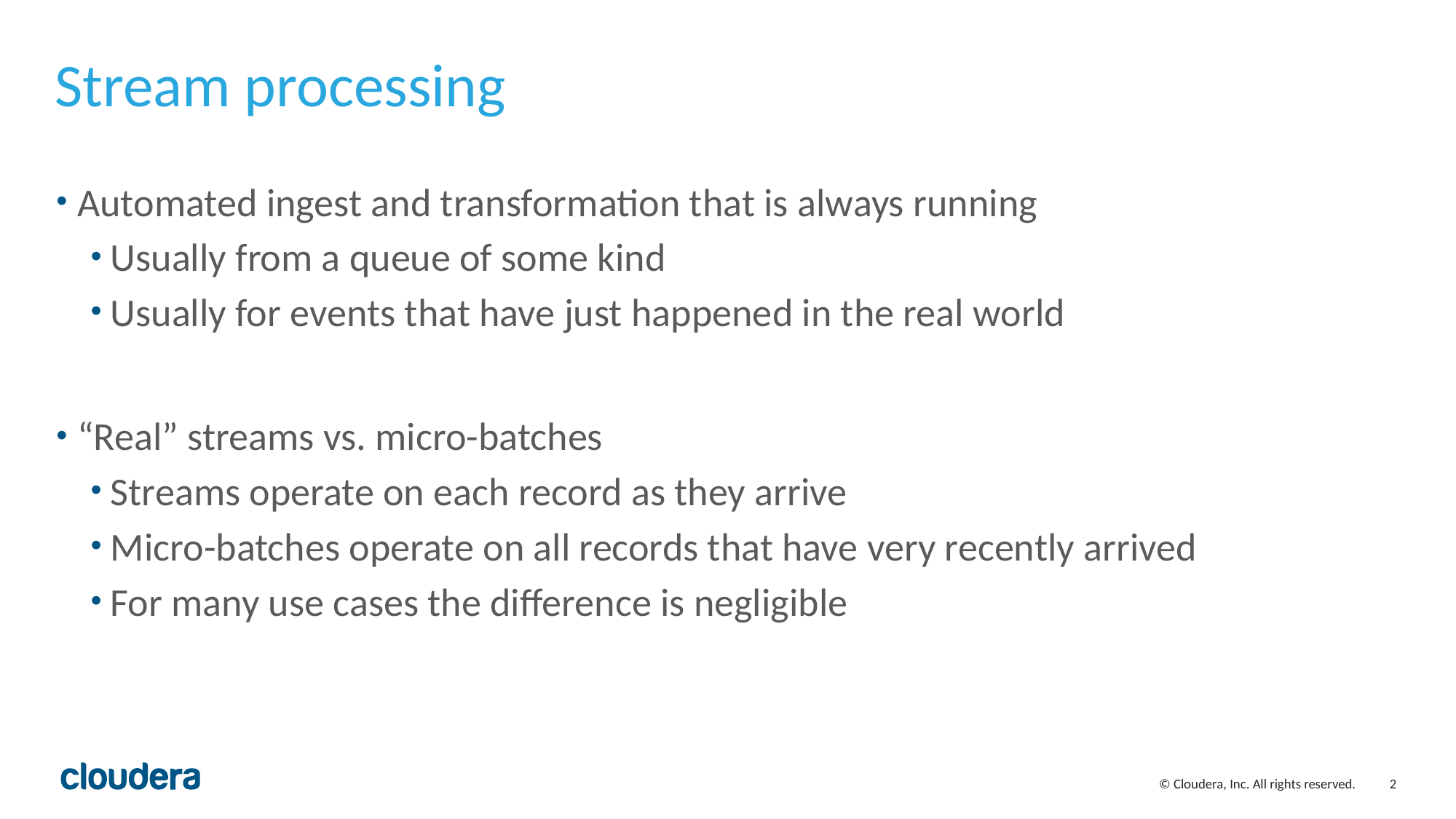

# Stream processing
Automated ingest and transformation that is always running
Usually from a queue of some kind
Usually for events that have just happened in the real world

“Real” streams vs. micro-batches
Streams operate on each record as they arrive
Micro-batches operate on all records that have very recently arrived
For many use cases the difference is negligible